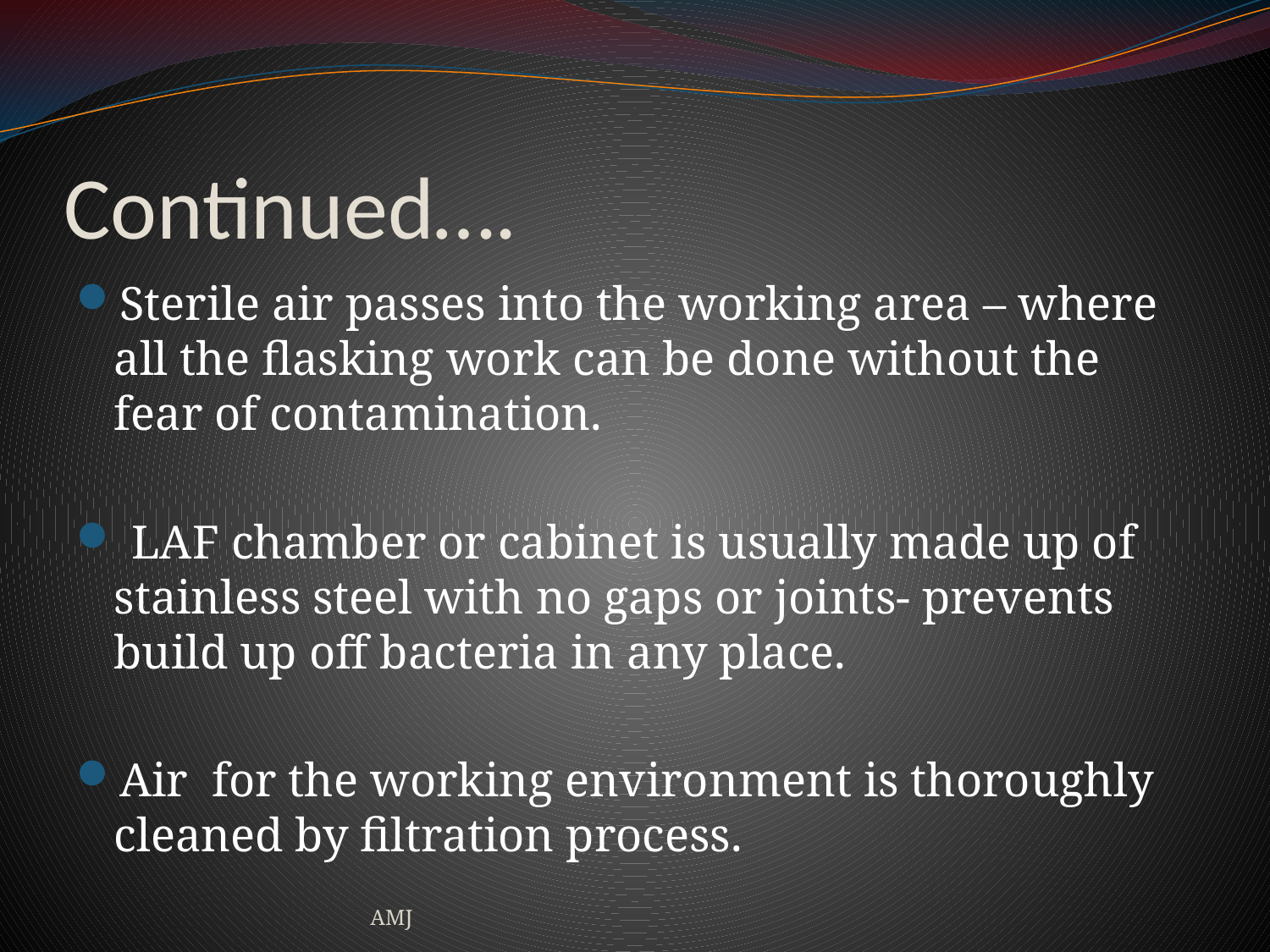

# Continued….
Sterile air passes into the working area – where all the flasking work can be done without the fear of contamination.

 LAF chamber or cabinet is usually made up of stainless steel with no gaps or joints- prevents build up off bacteria in any place.

Air  for the working environment is thoroughly cleaned by filtration process.

AMJ